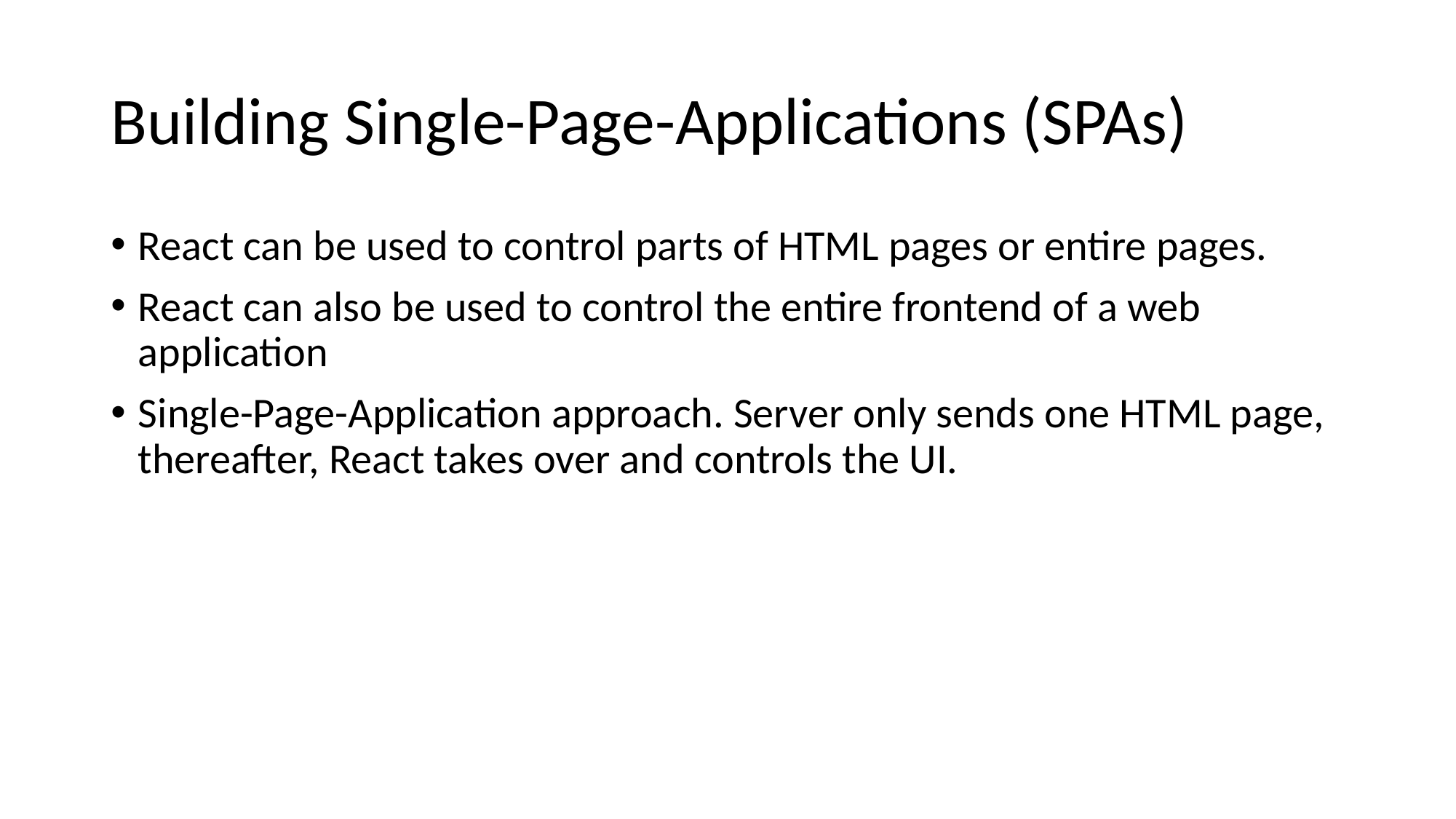

# Building Single-Page-Applications (SPAs)
React can be used to control parts of HTML pages or entire pages.
React can also be used to control the entire frontend of a web application
Single-Page-Application approach. Server only sends one HTML page, thereafter, React takes over and controls the UI.